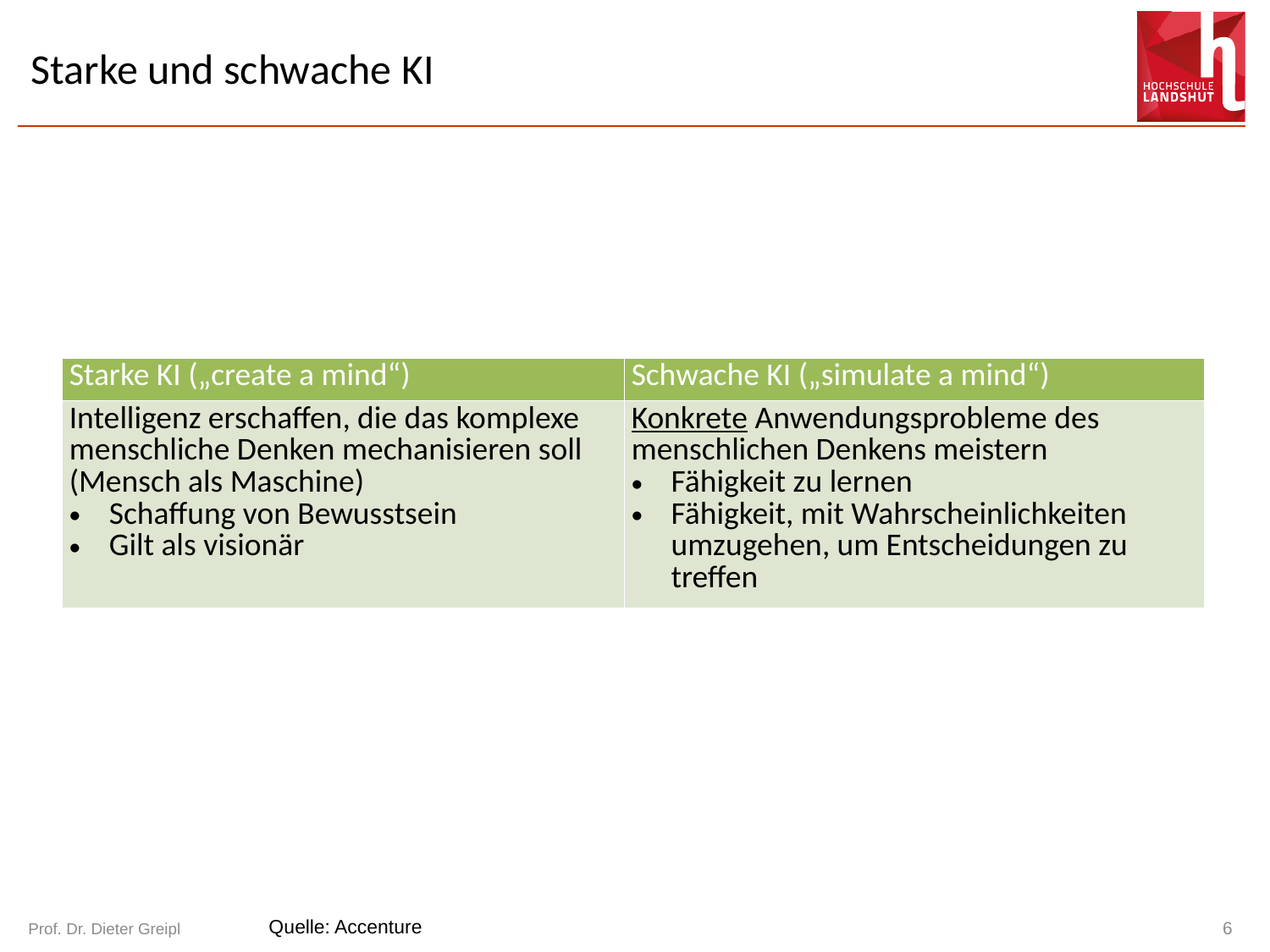

# Starke und schwache KI
| Starke KI („create a mind“) | Schwache KI („simulate a mind“) |
| --- | --- |
| Intelligenz erschaffen, die das komplexe menschliche Denken mechanisieren soll (Mensch als Maschine) Schaffung von Bewusstsein Gilt als visionär | Konkrete Anwendungsprobleme des menschlichen Denkens meistern Fähigkeit zu lernen Fähigkeit, mit Wahrscheinlichkeiten umzugehen, um Entscheidungen zu treffen |
Prof. Dr. Dieter Greipl
Quelle: Accenture
6